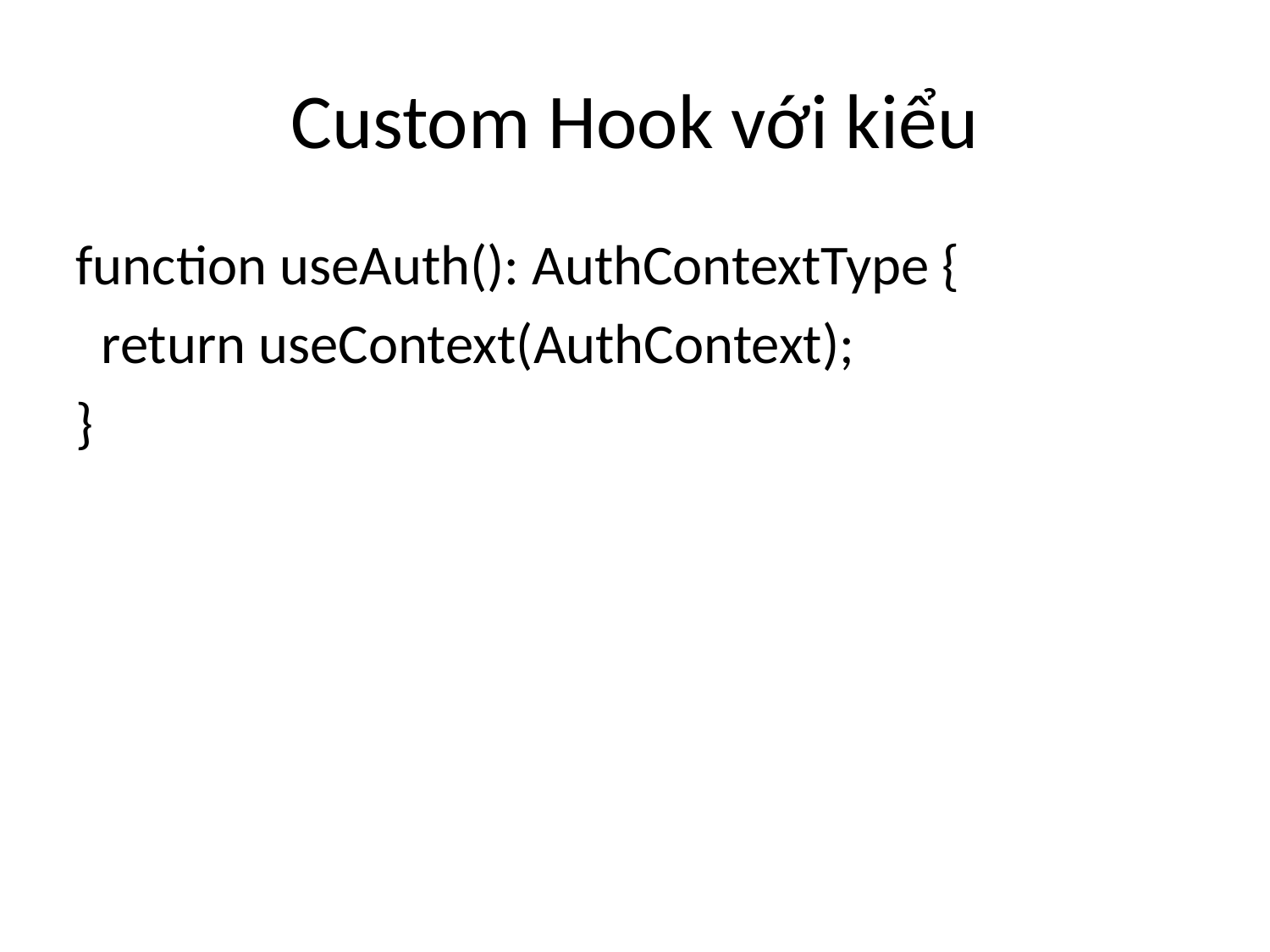

# Custom Hook với kiểu
function useAuth(): AuthContextType {
  return useContext(AuthContext);
}